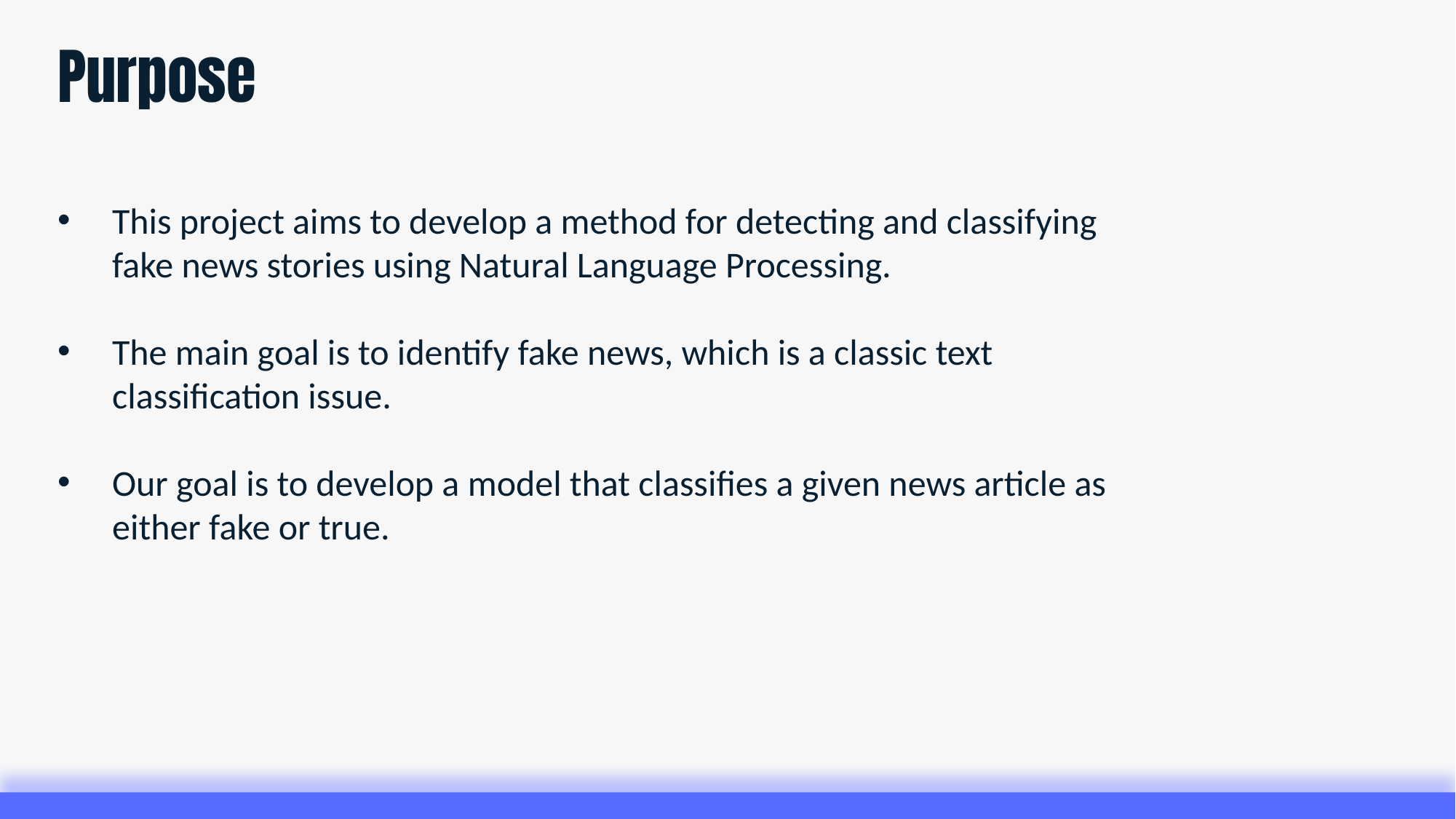

Purpose
This project aims to develop a method for detecting and classifying fake news stories using Natural Language Processing.

The main goal is to identify fake news, which is a classic text classification issue.

Our goal is to develop a model that classifies a given news article as either fake or true.